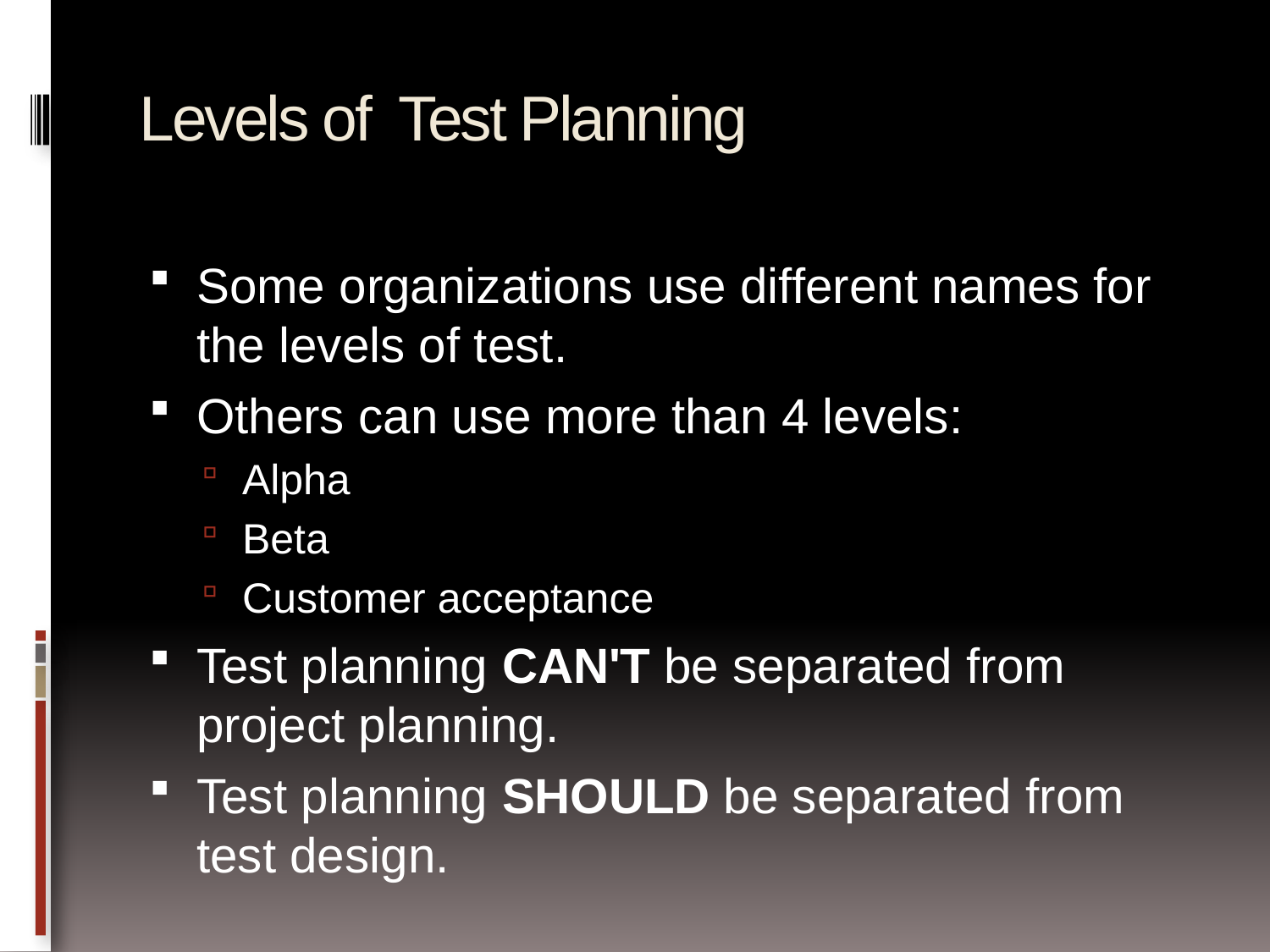

# Levels of  Test Planning
Some organizations use different names for the levels of test.
Others can use more than 4 levels:
Alpha
Beta
Customer acceptance
Test planning CAN'T be separated from project planning.
Test planning SHOULD be separated from test design.